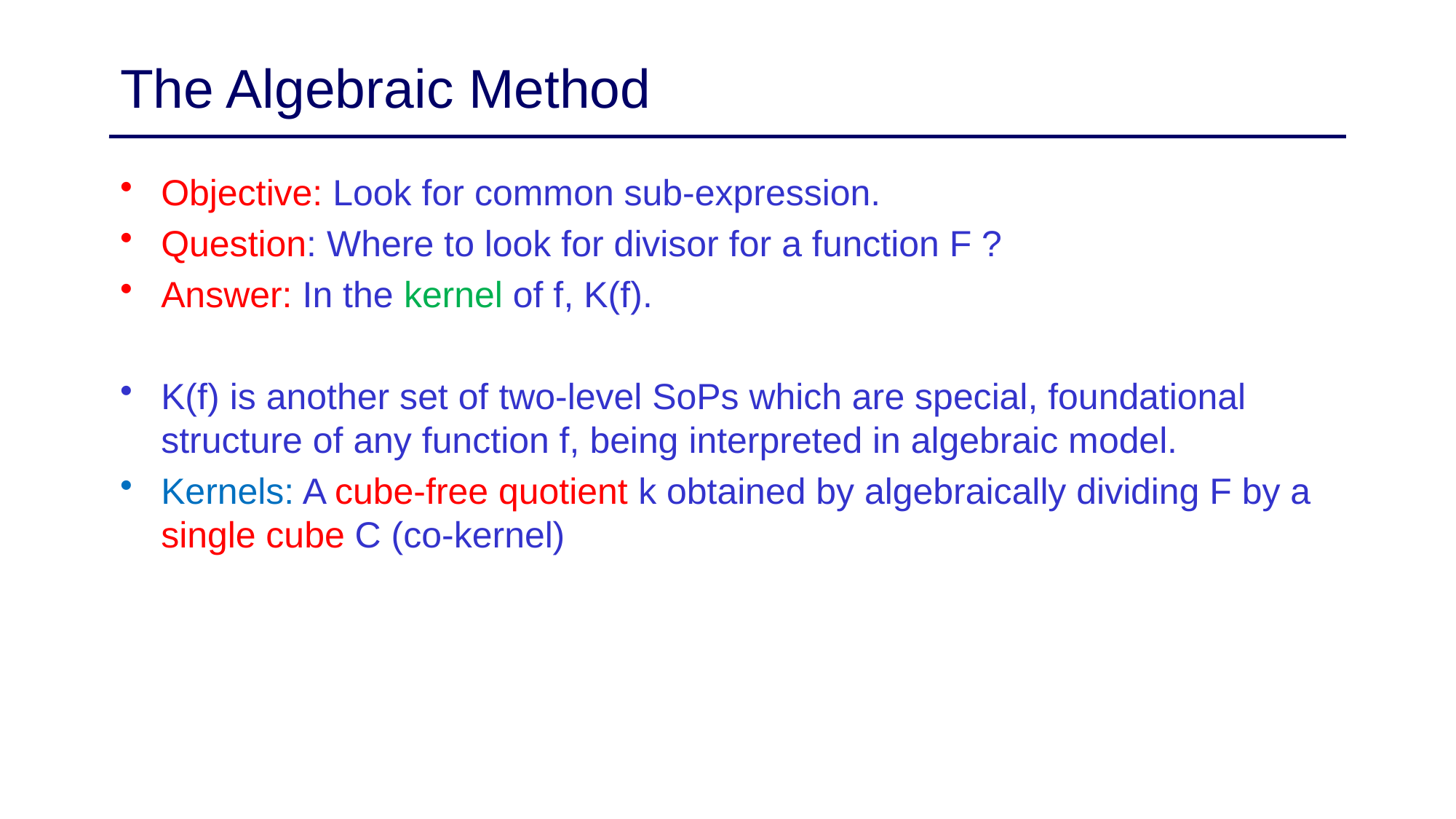

# The Algebraic Method
Objective: Look for common sub-expression.
Question: Where to look for divisor for a function F ?
Answer: In the kernel of f, K(f).

K(f) is another set of two-level SoPs which are special, foundational structure of any function f, being interpreted in algebraic model.
Kernels: A cube-free quotient k obtained by algebraically dividing F by a single cube C (co-kernel)